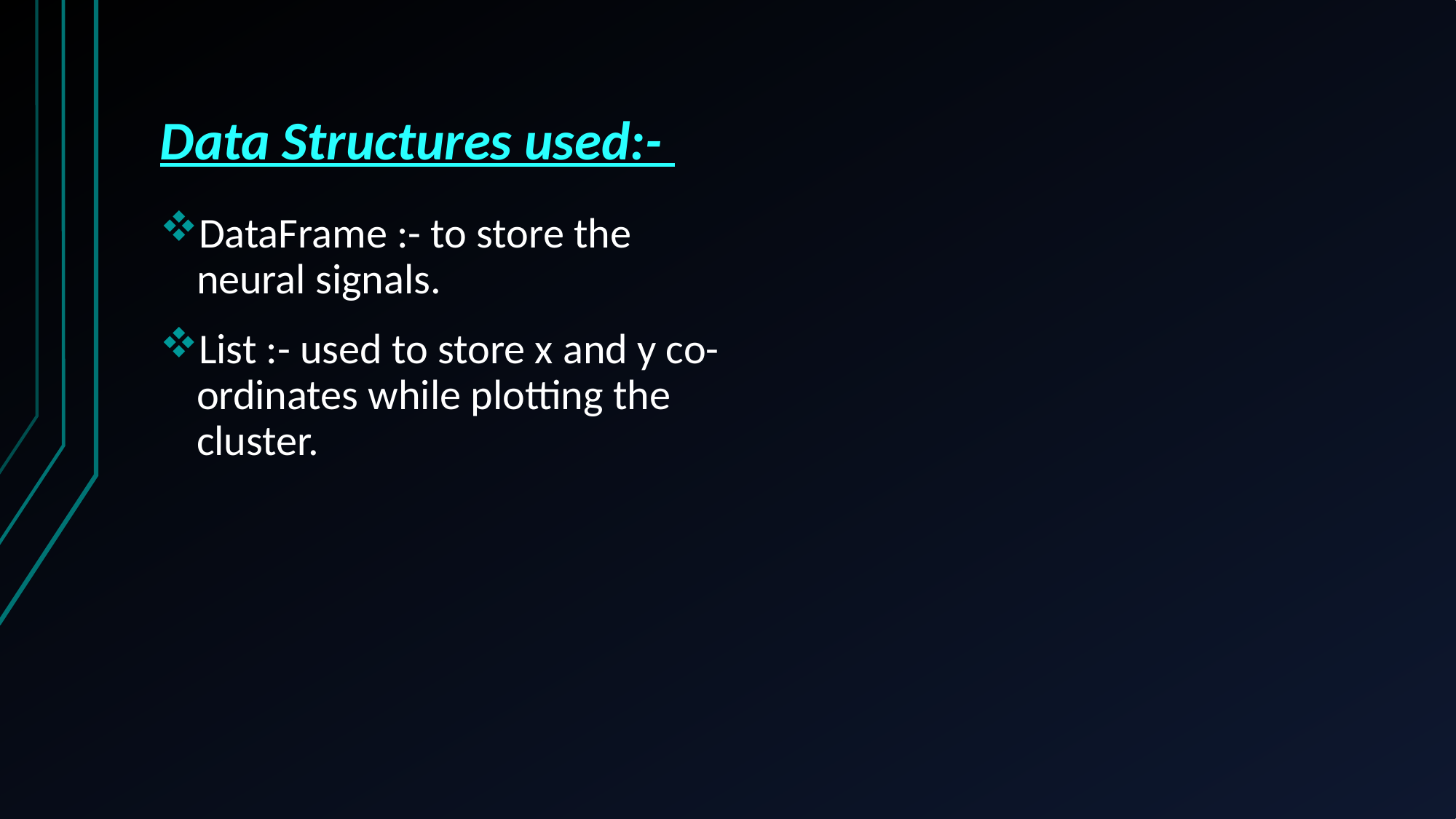

# Data Structures used:-
DataFrame :- to store the neural signals.
List :- used to store x and y co-ordinates while plotting the cluster.